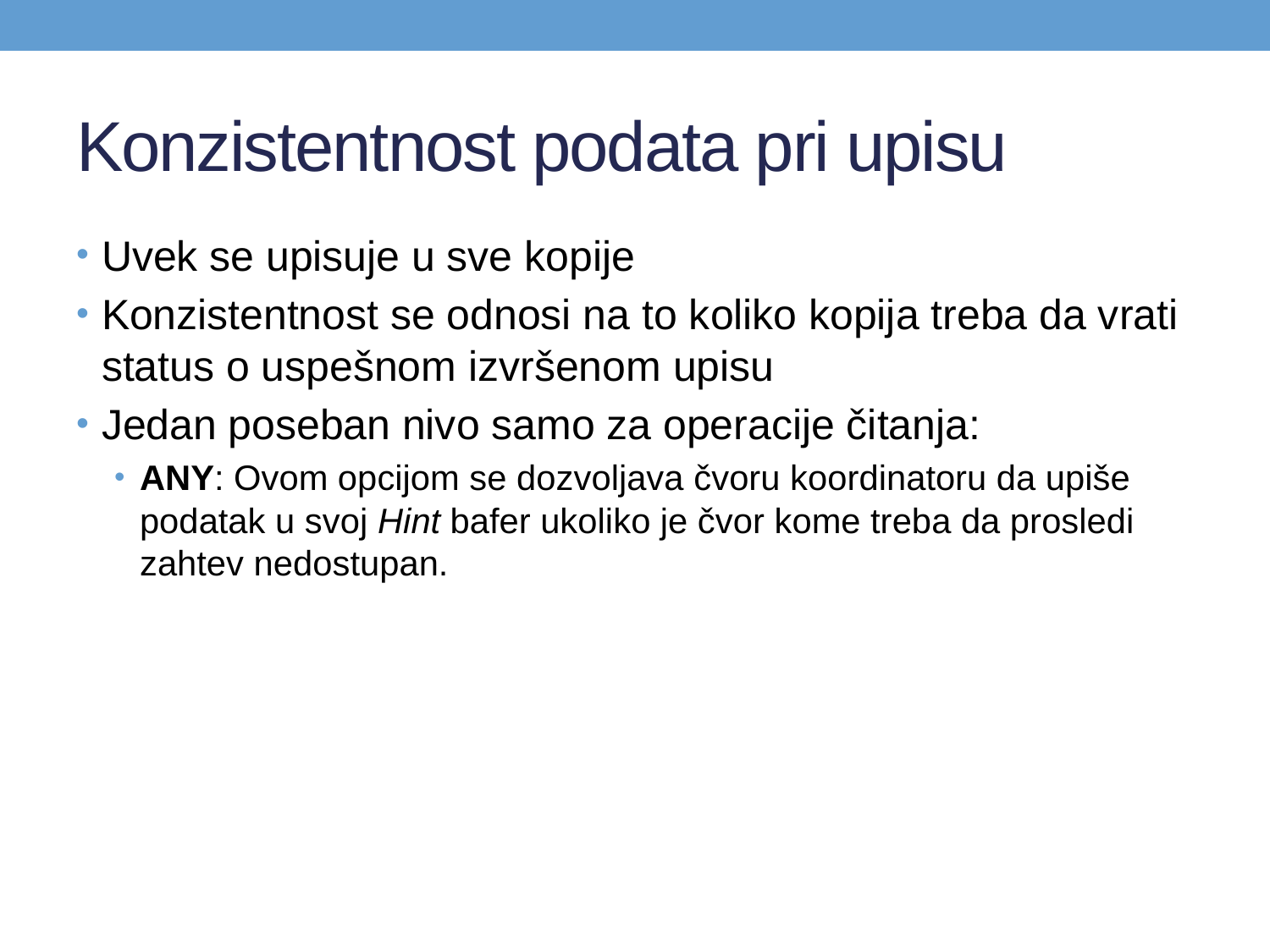

# Konzistentnost podata pri upisu
Uvek se upisuje u sve kopije
Konzistentnost se odnosi na to koliko kopija treba da vrati status o uspešnom izvršenom upisu
Jedan poseban nivo samo za operacije čitanja:
ANY: Ovom opcijom se dozvoljava čvoru koordinatoru da upiše podatak u svoj Hint bafer ukoliko je čvor kome treba da prosledi zahtev nedostupan.